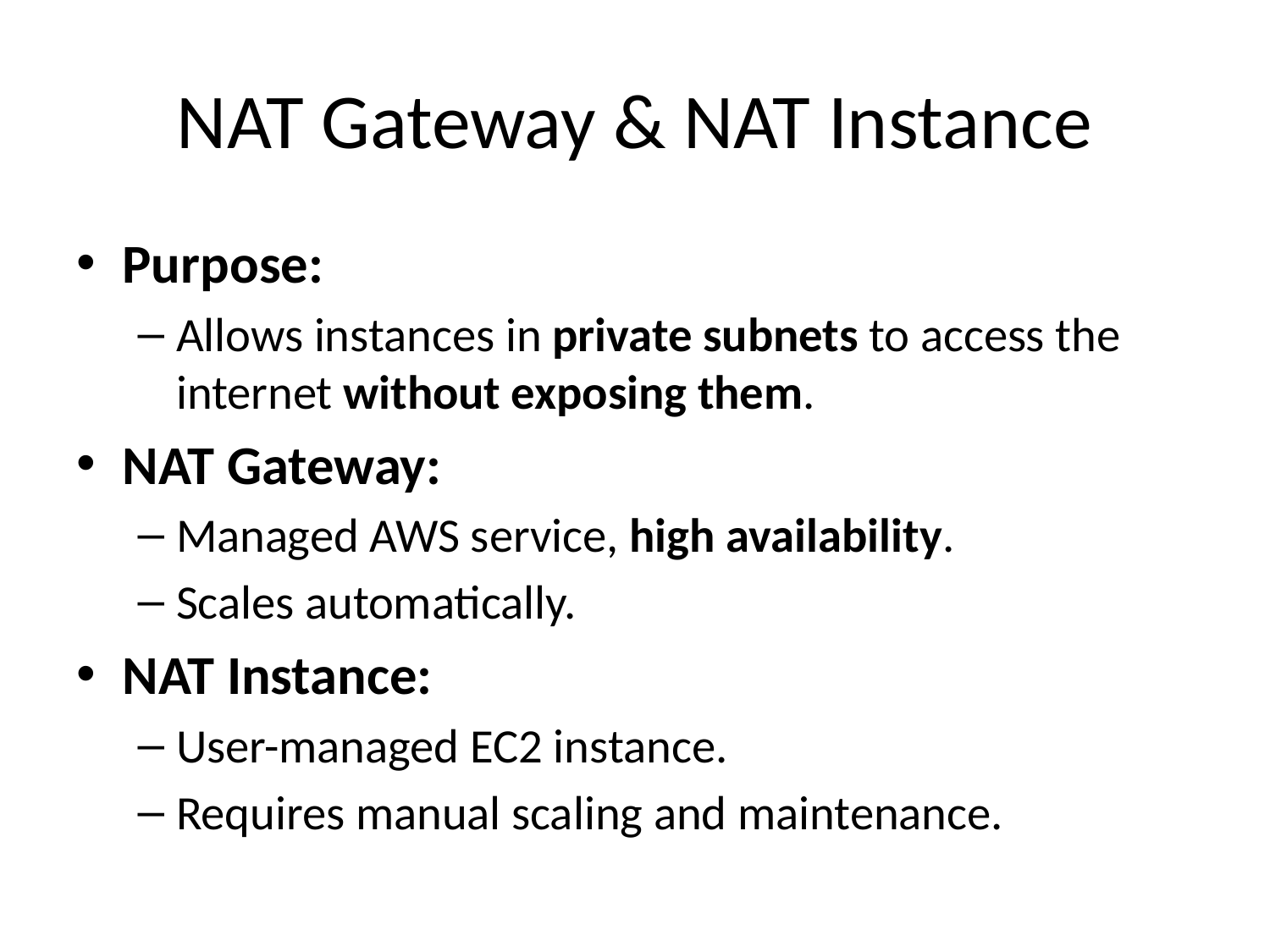

# NAT Gateway & NAT Instance
Purpose:
Allows instances in private subnets to access the internet without exposing them.
NAT Gateway:
Managed AWS service, high availability.
Scales automatically.
NAT Instance:
User-managed EC2 instance.
Requires manual scaling and maintenance.